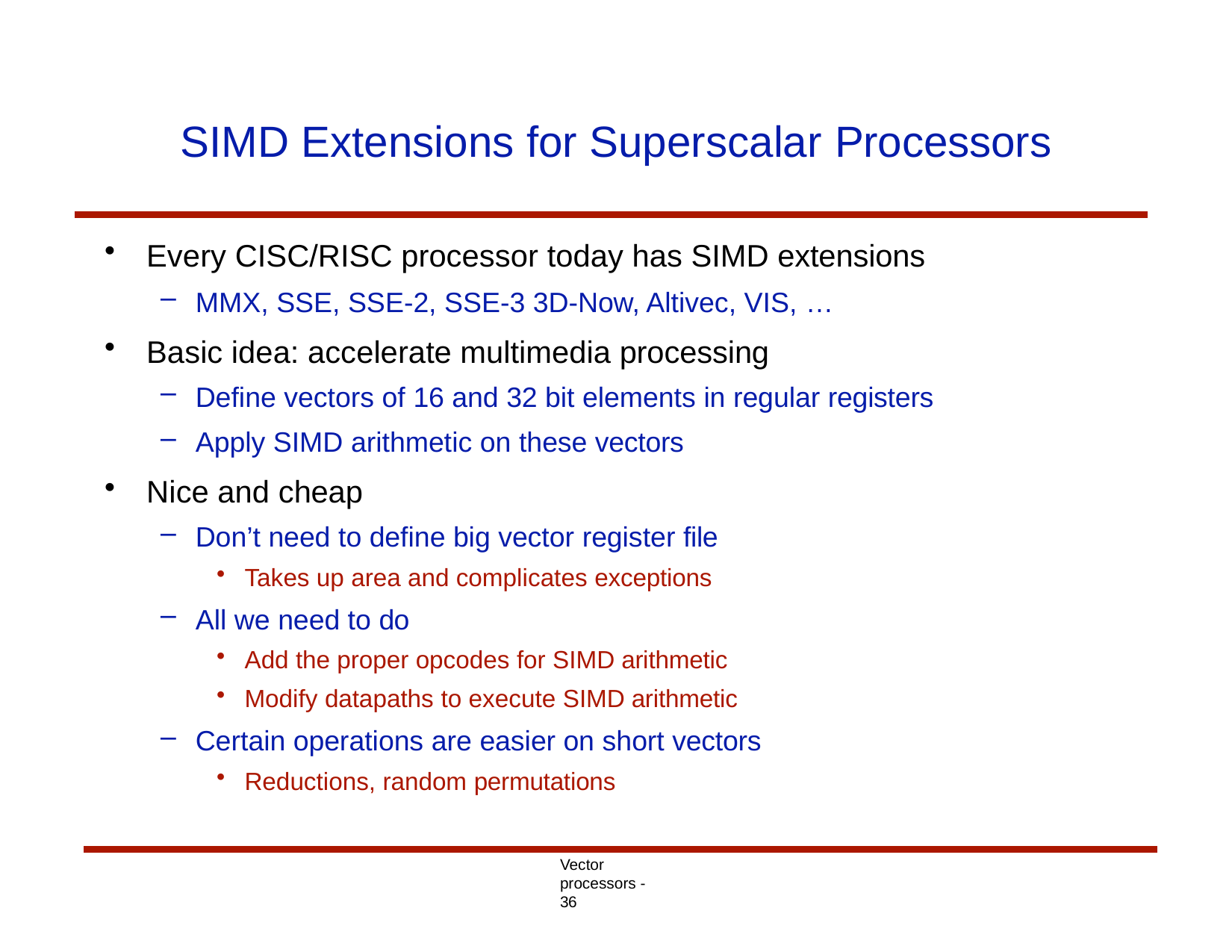

# SIMD Extensions for Superscalar Processors
Every CISC/RISC processor today has SIMD extensions
MMX, SSE, SSE-2, SSE-3 3D-Now, Altivec, VIS, …
Basic idea: accelerate multimedia processing
Define vectors of 16 and 32 bit elements in regular registers
Apply SIMD arithmetic on these vectors
Nice and cheap
Don’t need to define big vector register file
Takes up area and complicates exceptions
All we need to do
Add the proper opcodes for SIMD arithmetic
Modify datapaths to execute SIMD arithmetic
Certain operations are easier on short vectors
Reductions, random permutations

Vector processors - 36